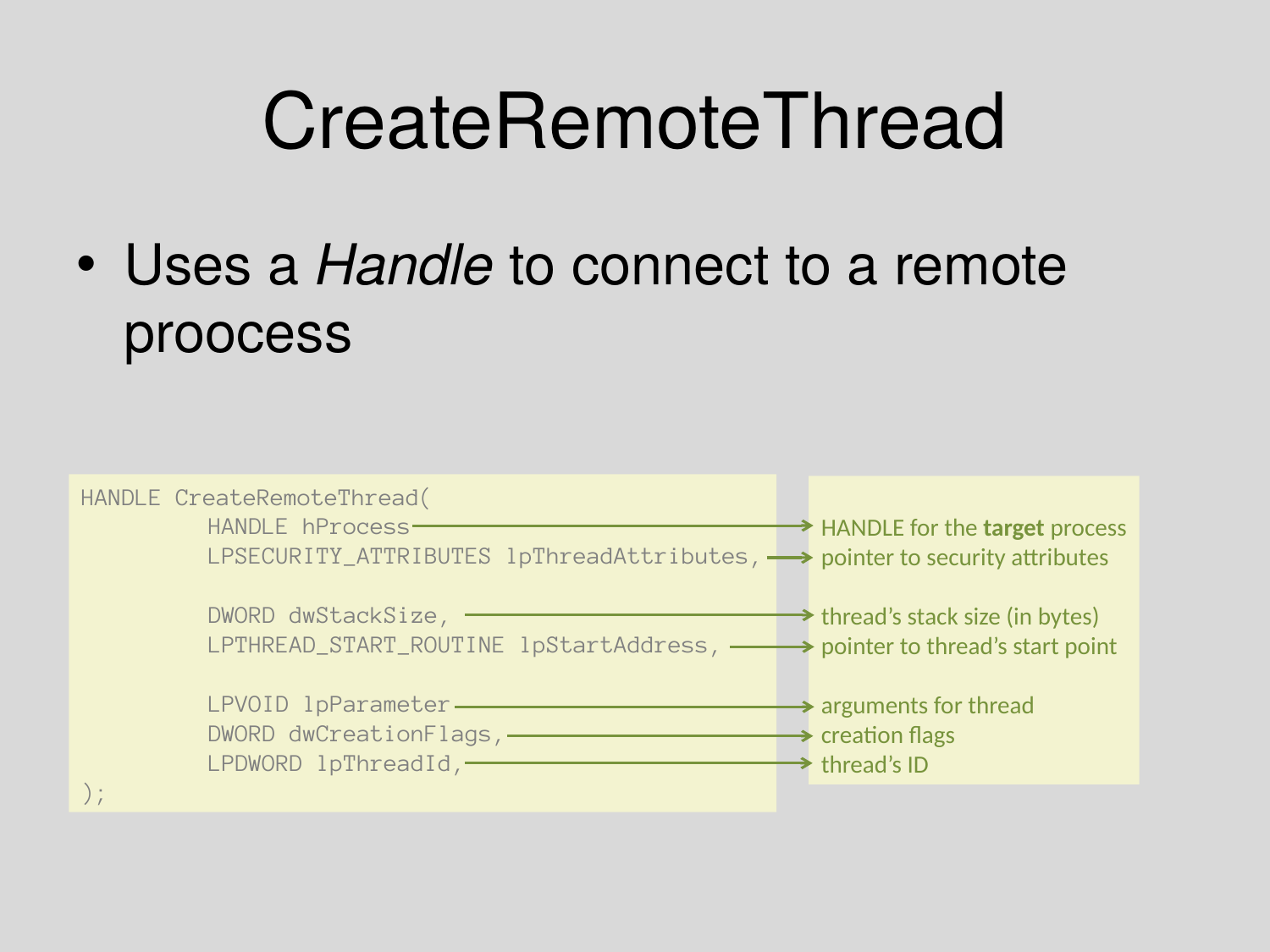

# CreateRemoteThread
Uses a Handle to connect to a remote proocess
HANDLE CreateRemoteThread(
	HANDLE hProcess
	LPSECURITY_ATTRIBUTES lpThreadAttributes,

	DWORD dwStackSize,
	LPTHREAD_START_ROUTINE lpStartAddress,

	LPVOID lpParameter
	DWORD dwCreationFlags,
	LPDWORD lpThreadId,
);

HANDLE for the target process
pointer to security attributes

thread’s stack size (in bytes)
pointer to thread’s start point

arguments for thread
creation flags
thread’s ID